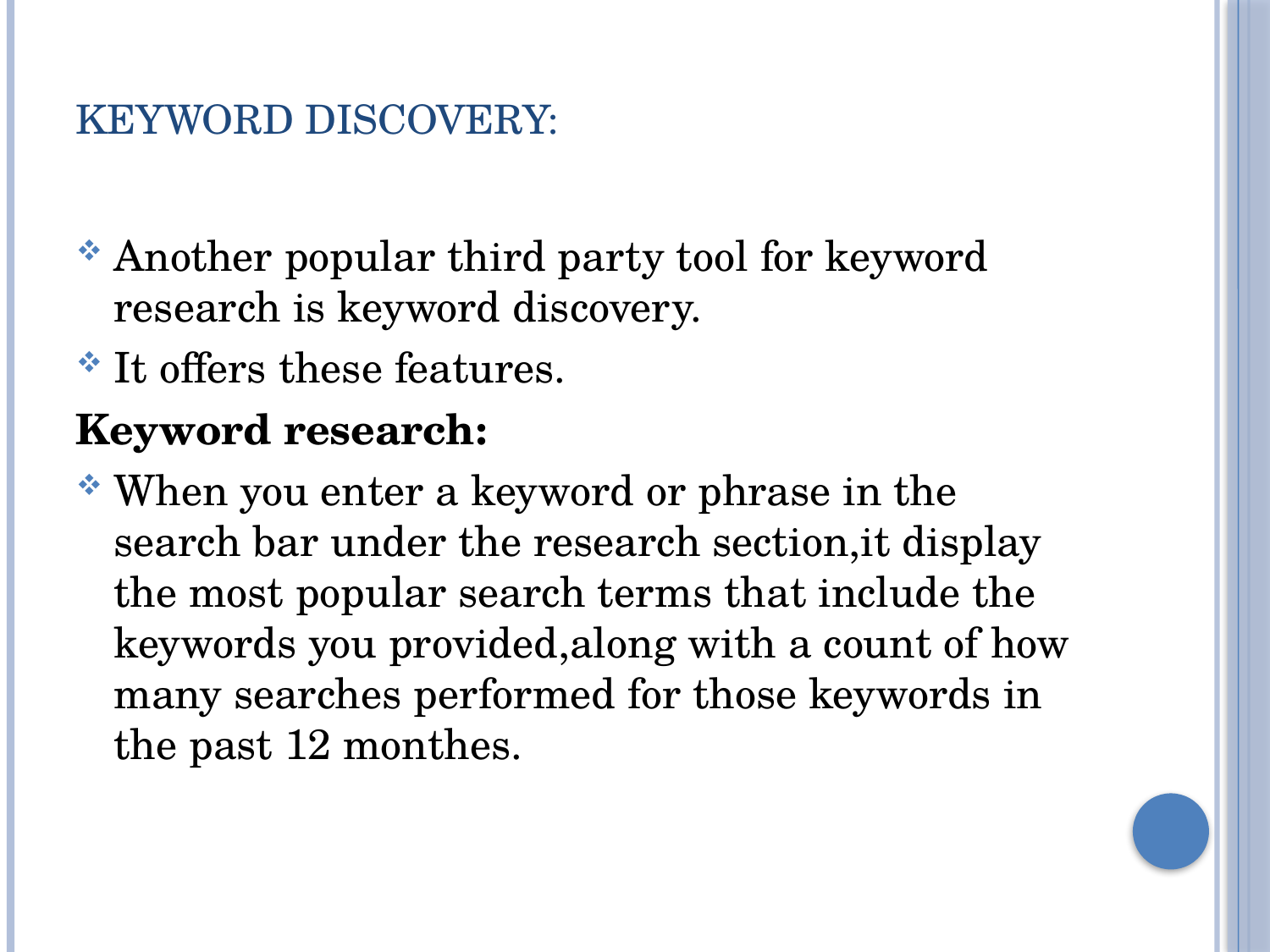

# Keyword discovery:
Another popular third party tool for keyword research is keyword discovery.
It offers these features.
Keyword research:
When you enter a keyword or phrase in the search bar under the research section,it display the most popular search terms that include the keywords you provided,along with a count of how many searches performed for those keywords in the past 12 monthes.